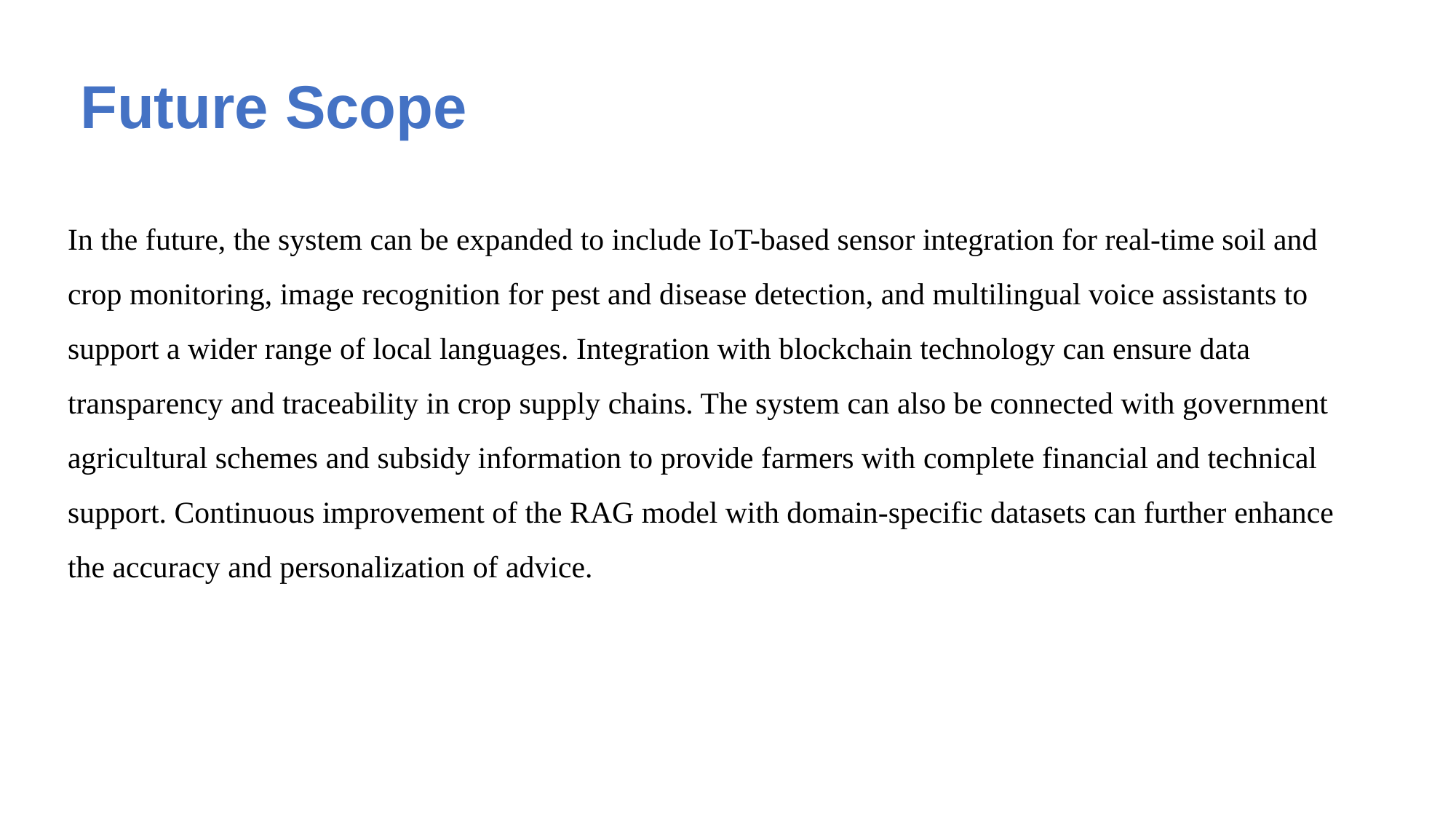

# Future Scope
In the future, the system can be expanded to include IoT-based sensor integration for real-time soil and crop monitoring, image recognition for pest and disease detection, and multilingual voice assistants to support a wider range of local languages. Integration with blockchain technology can ensure data transparency and traceability in crop supply chains. The system can also be connected with government agricultural schemes and subsidy information to provide farmers with complete financial and technical support. Continuous improvement of the RAG model with domain-specific datasets can further enhance the accuracy and personalization of advice.